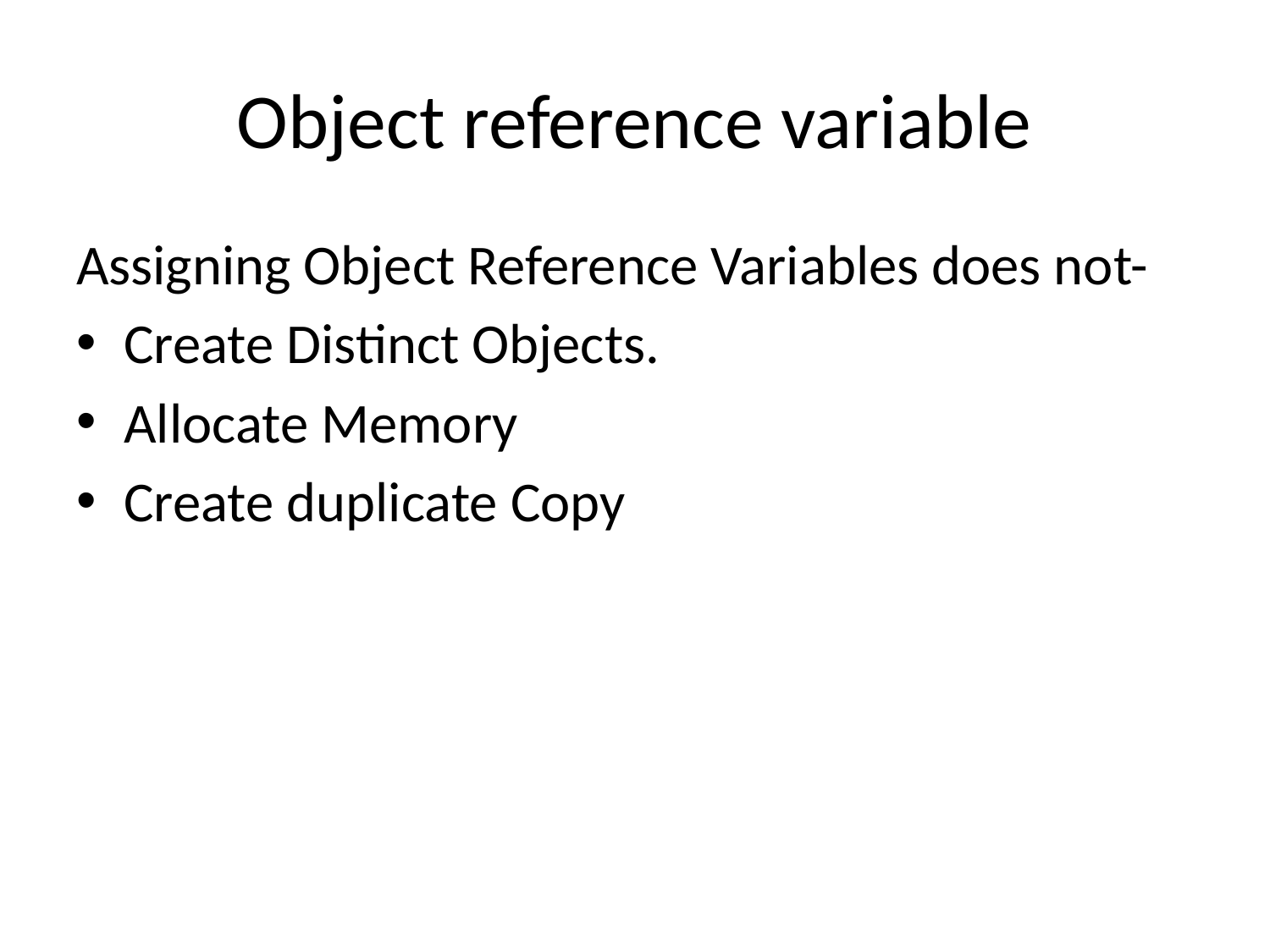

# Object reference variable
Assigning Object Reference Variables does not-
Create Distinct Objects.
Allocate Memory
Create duplicate Copy